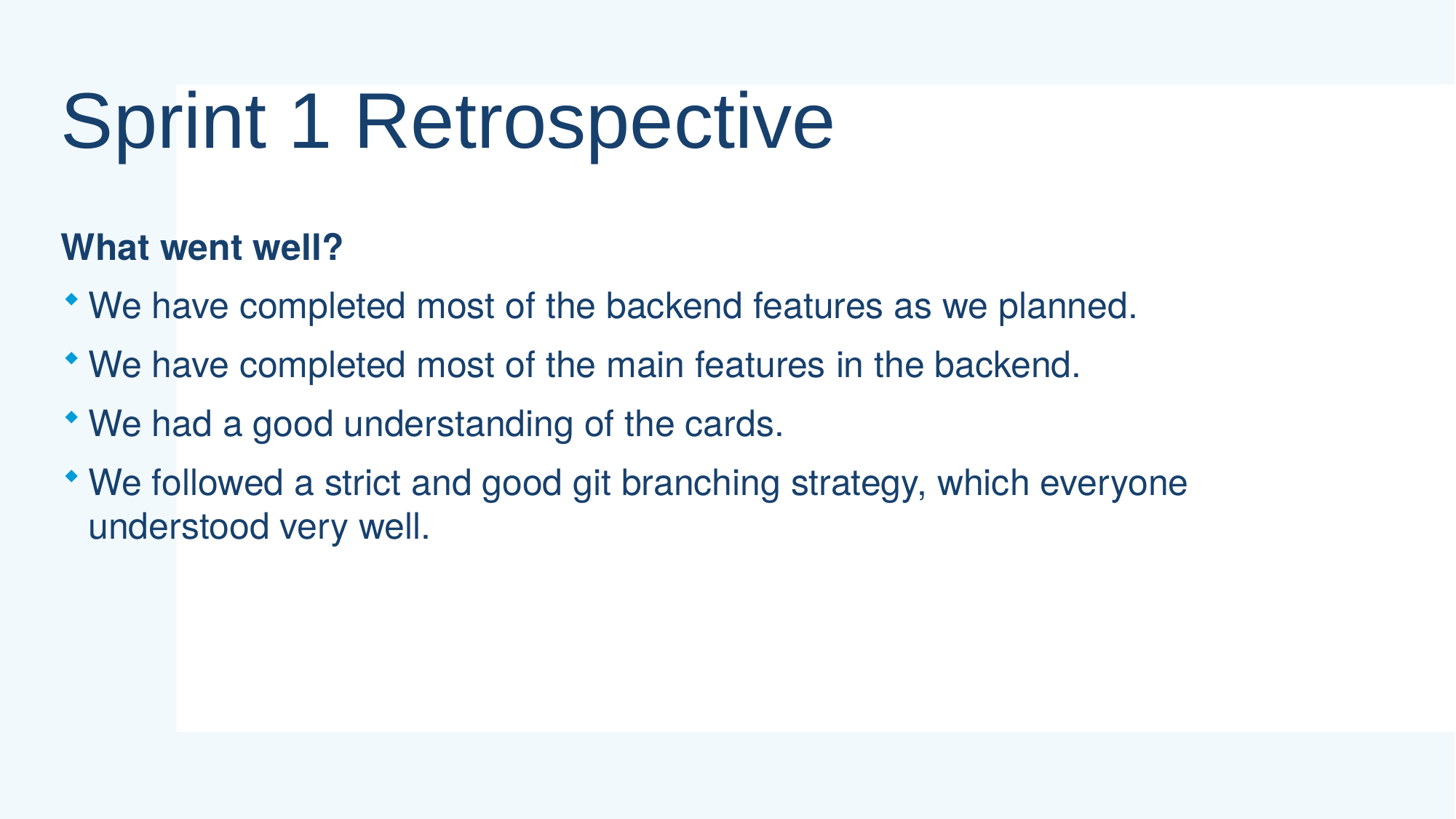

# Sprint 1 Retrospective
What went well?
We have completed most of the backend features as we planned.
We have completed most of the main features in the backend.
We had a good understanding of the cards.
We followed a strict and good git branching strategy, which everyone understood very well.